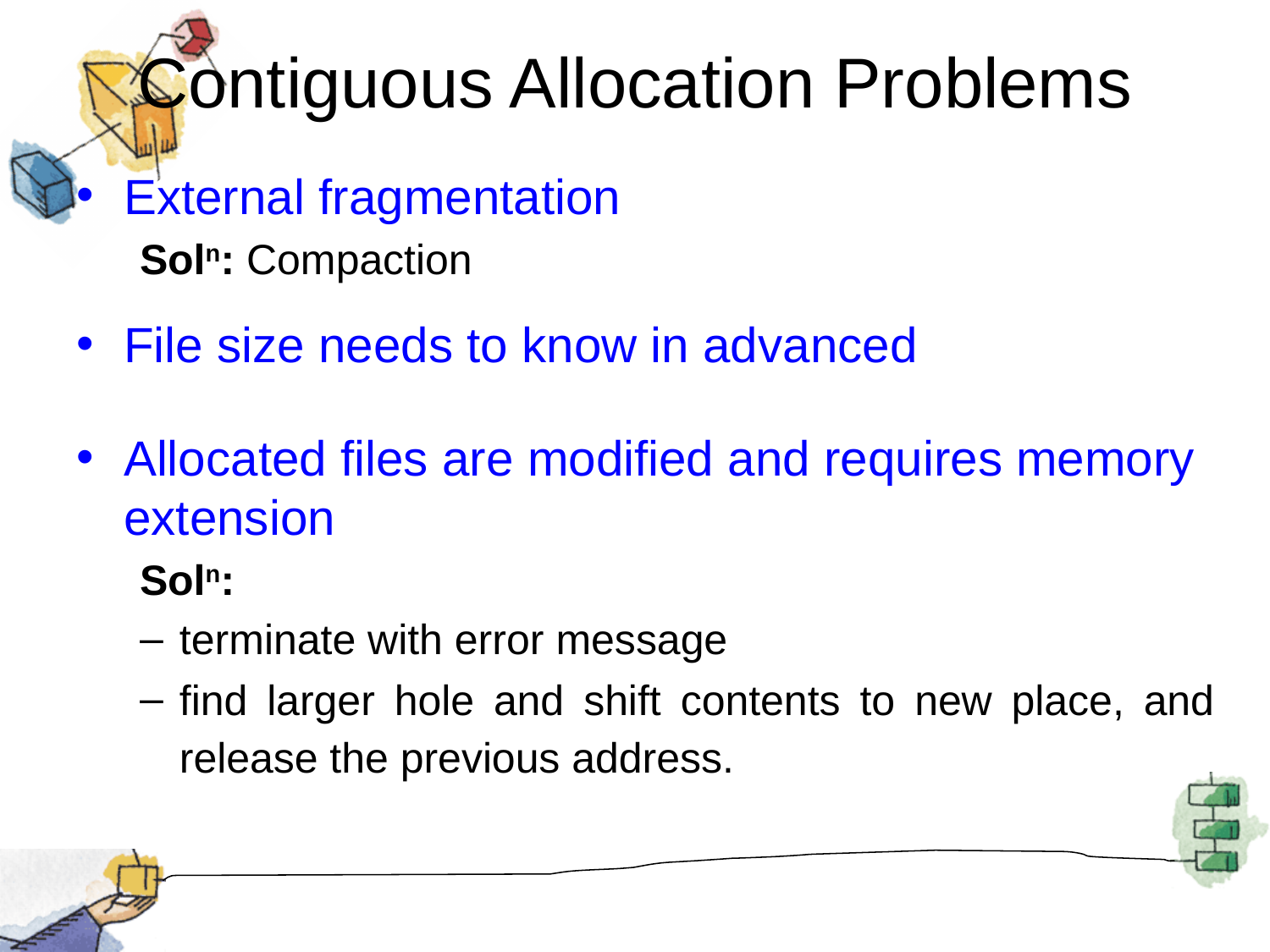

# Contiguous Allocation Problems
External fragmentation
Soln: Compaction

File size needs to know in advanced

Allocated files are modified and requires memory extension
Soln:
terminate with error message
find larger hole and shift contents to new place, and release the previous address.